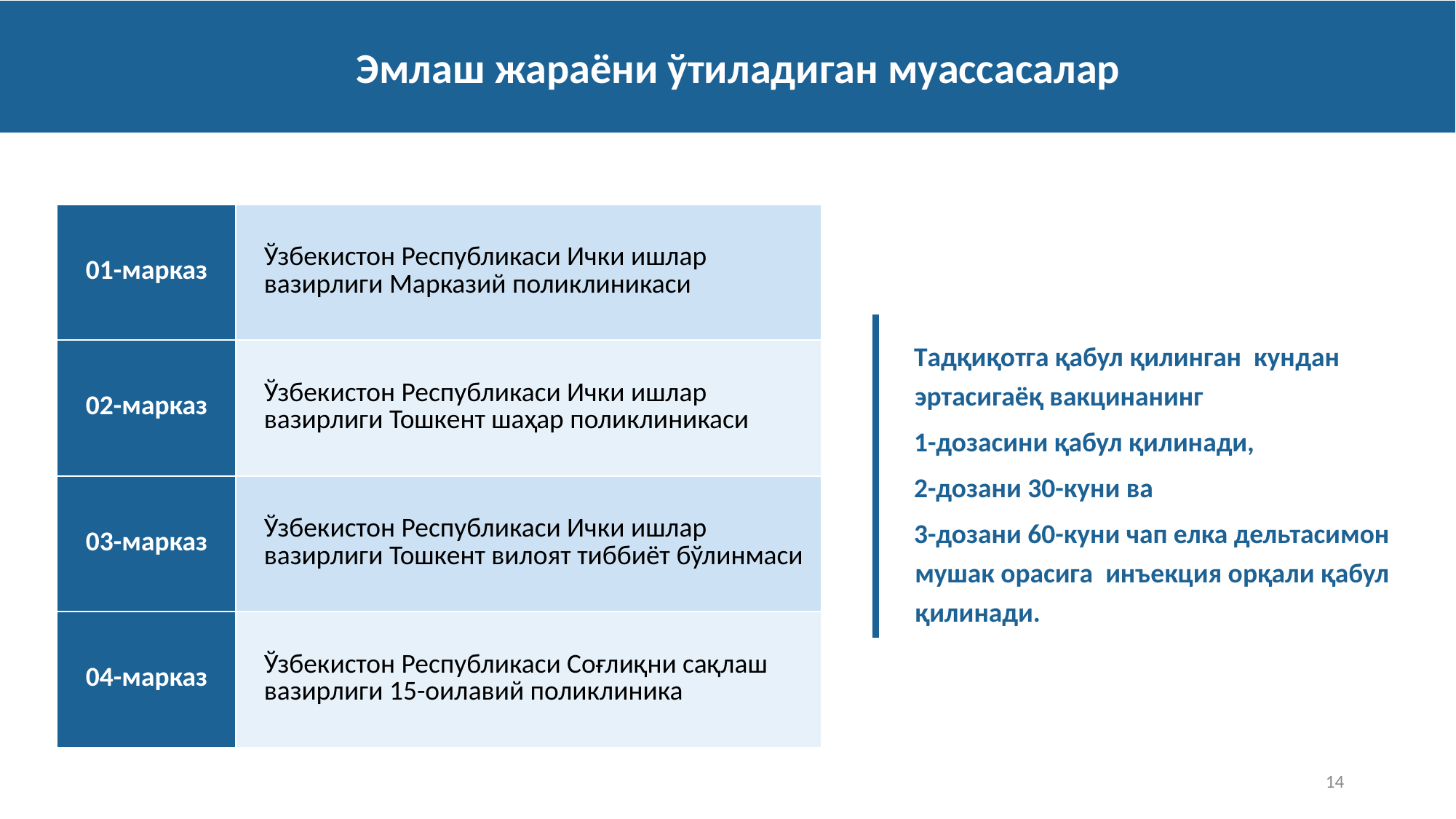

Эмлаш жараёни ўтиладиган муассасалар
| 01-марказ | Ўзбекистон Республикаси Ички ишлар вазирлиги Марказий поликлиникаси |
| --- | --- |
| 02-марказ | Ўзбекистон Республикаси Ички ишлар вазирлиги Тошкент шаҳар поликлиникаси |
| 03-марказ | Ўзбекистон Республикаси Ички ишлар вазирлиги Тошкент вилоят тиббиёт бўлинмаси |
| 04-марказ | Ўзбекистон Республикаси Соғлиқни сақлаш вазирлиги 15-оилавий поликлиника |
Тадқиқотга қабул қилинган  кундан эртасигаёқ вакцинанинг
1-дозасини қабул қилинади,
2-дозани 30-куни ва
3-дозани 60-куни чап елка дельтасимон мушак орасига  инъекция орқали қабул қилинади.
14